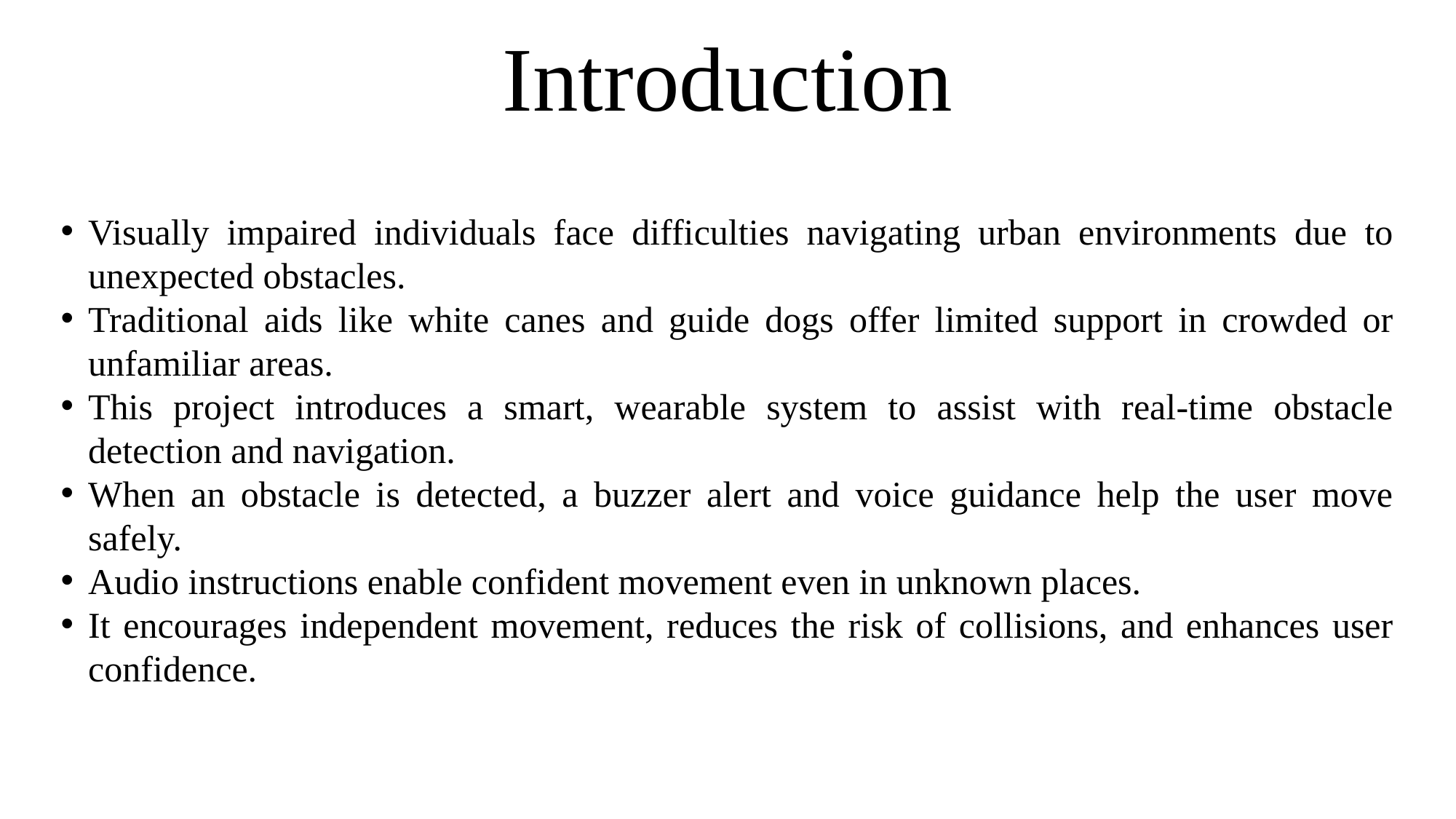

# Introduction
Visually impaired individuals face difficulties navigating urban environments due to unexpected obstacles.
Traditional aids like white canes and guide dogs offer limited support in crowded or unfamiliar areas.
This project introduces a smart, wearable system to assist with real-time obstacle detection and navigation.
When an obstacle is detected, a buzzer alert and voice guidance help the user move safely.
Audio instructions enable confident movement even in unknown places.
It encourages independent movement, reduces the risk of collisions, and enhances user confidence.